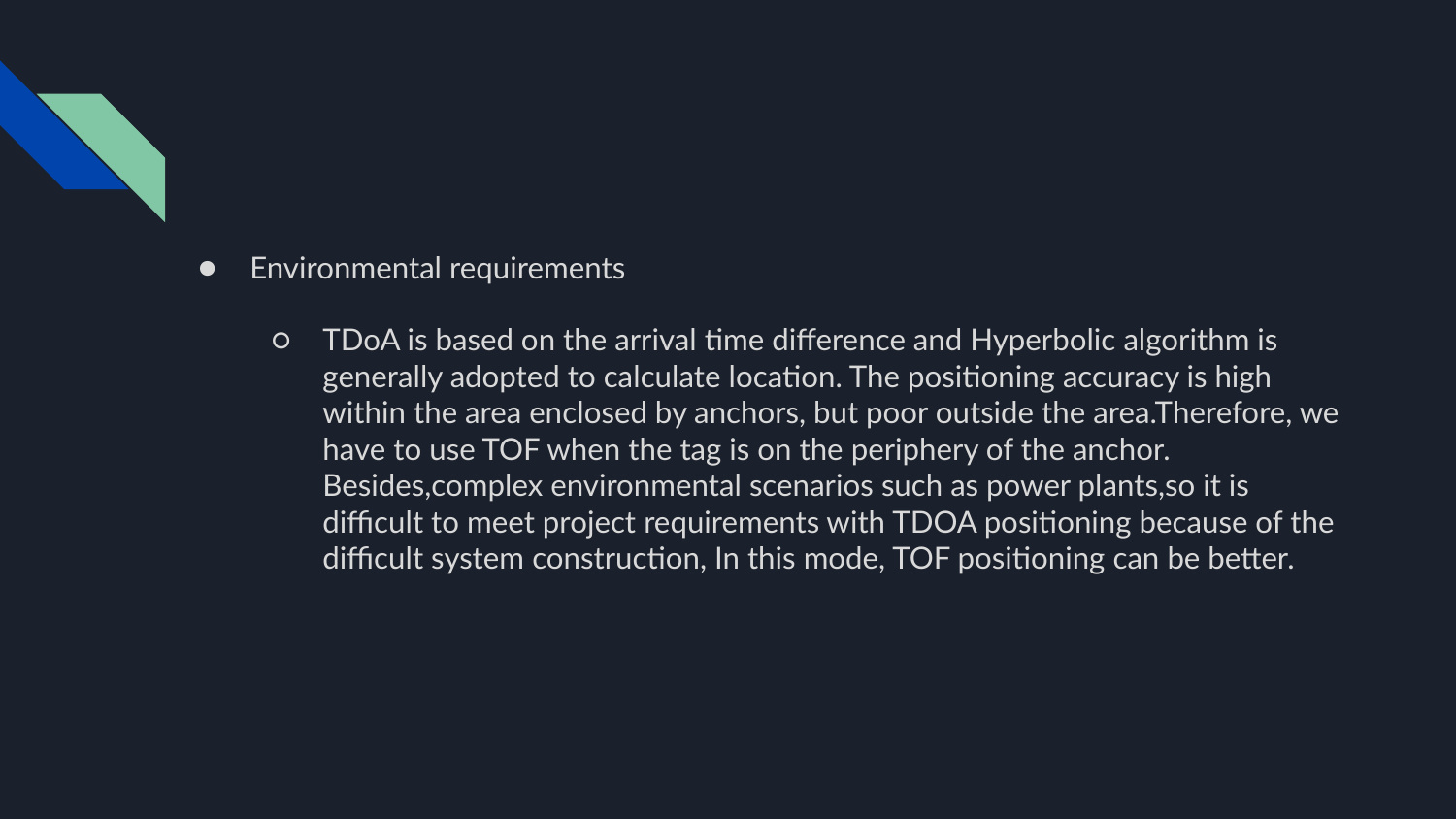

Environmental requirements

TDoA is based on the arrival time difference and Hyperbolic algorithm is generally adopted to calculate location. The positioning accuracy is high within the area enclosed by anchors, but poor outside the area.Therefore, we have to use TOF when the tag is on the periphery of the anchor. Besides,complex environmental scenarios such as power plants,so it is difficult to meet project requirements with TDOA positioning because of the difficult system construction, In this mode, TOF positioning can be better.